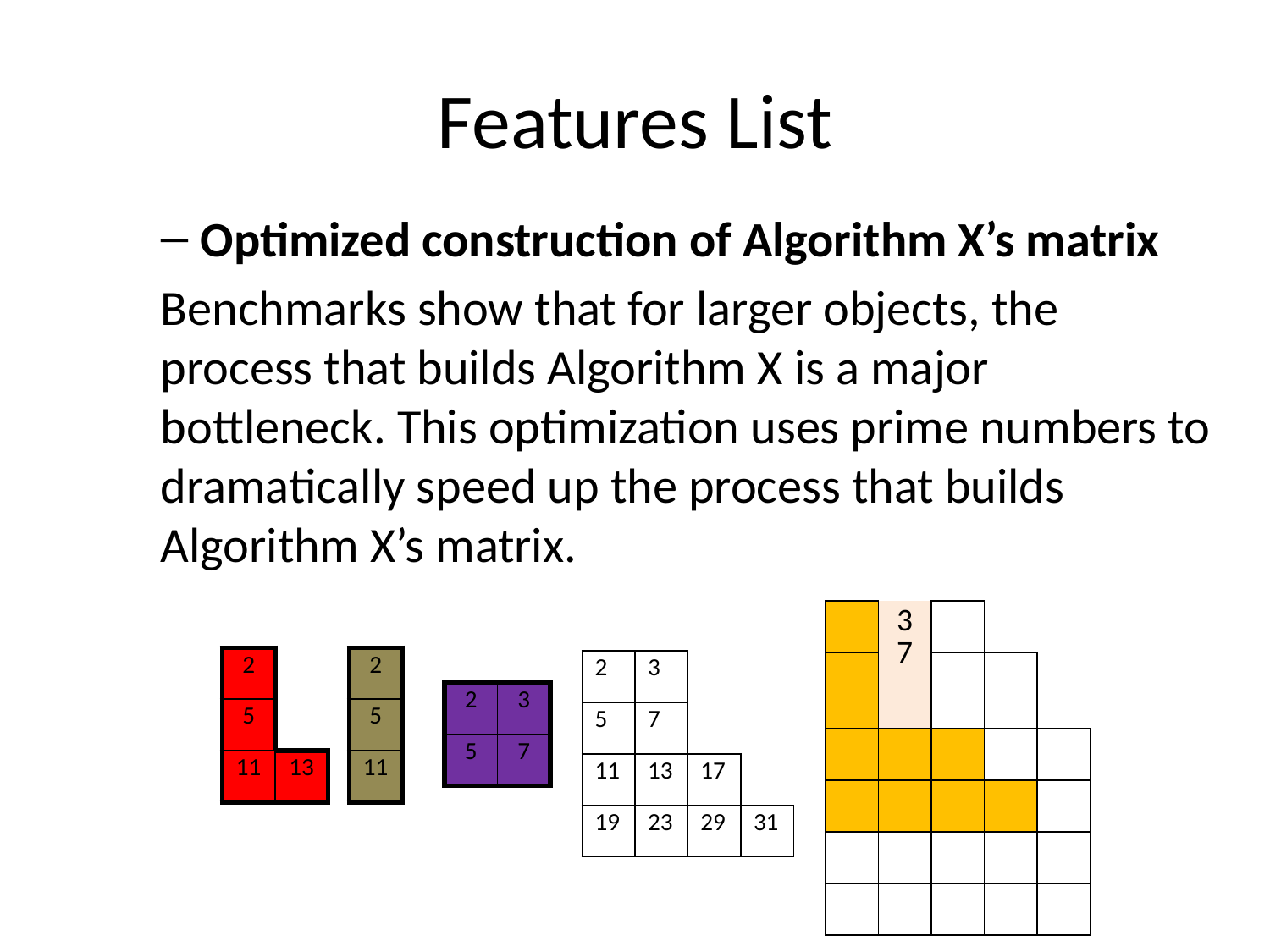

# Features List
Optimized construction of Algorithm X’s matrix
Benchmarks show that for larger objects, the process that builds Algorithm X is a major bottleneck. This optimization uses prime numbers to dramatically speed up the process that builds Algorithm X’s matrix.
|  | 3 7 |  |  |  |
| --- | --- | --- | --- | --- |
|  |  |  |  |  |
|  |  |  |  |  |
|  |  |  |  |  |
|  |  |  |  |  |
|  |  |  |  |  |
| 2 |  |
| --- | --- |
| 5 |  |
| 11 | 13 |
| 2 |
| --- |
| 5 |
| 11 |
| 2 | 3 |  |  |
| --- | --- | --- | --- |
| 5 | 7 |  |  |
| 11 | 13 | 17 |  |
| 19 | 23 | 29 | 31 |
| 2 | 3 |
| --- | --- |
| 5 | 7 |